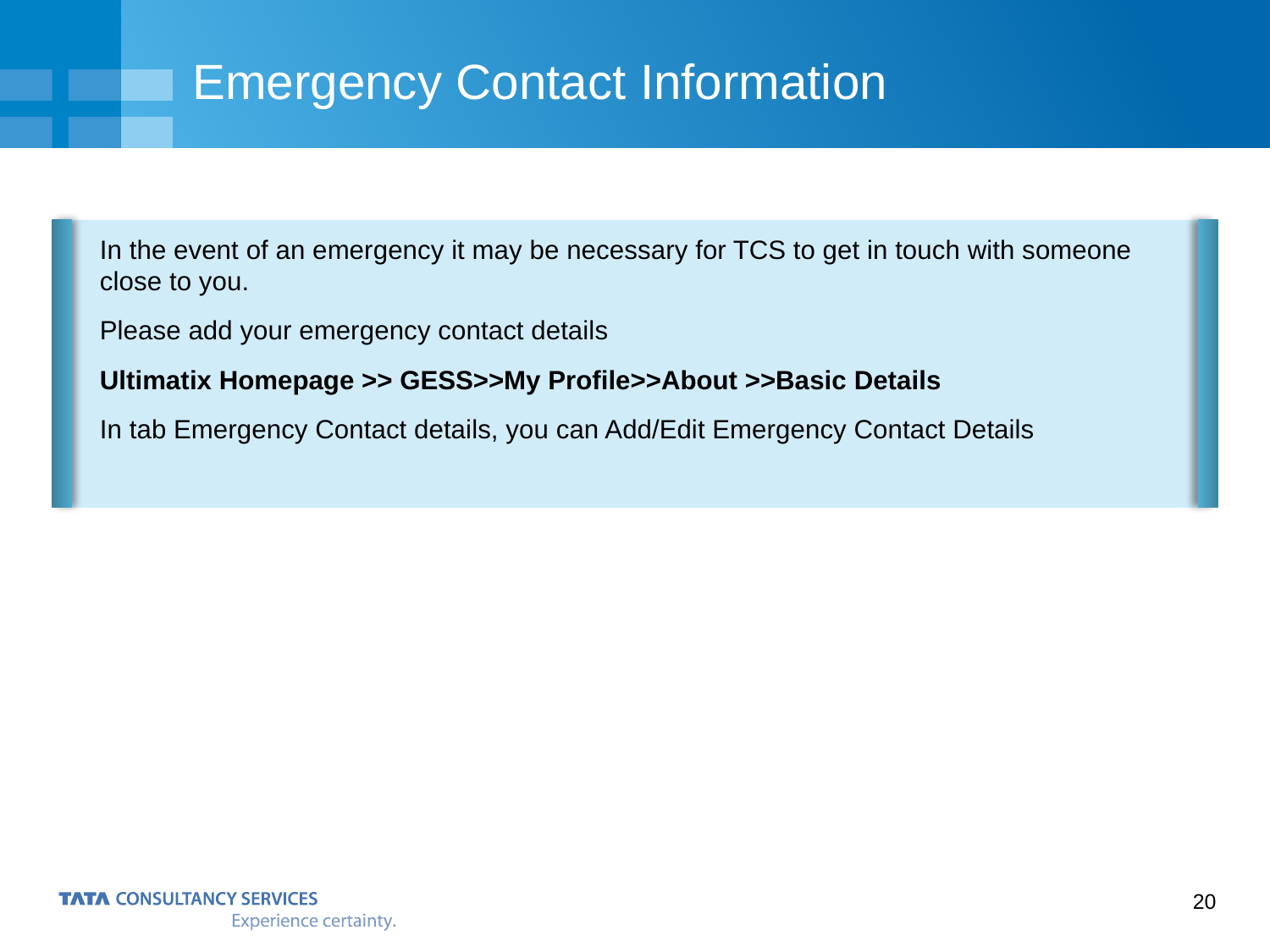

# Emergency Contact Information

In the event of an emergency it may be necessary for TCS to get in touch with someone close to you.
Please add your emergency contact details
Ultimatix Homepage >> GESS>>My Profile>>About >>Basic Details
In tab Emergency Contact details, you can Add/Edit Emergency Contact Details